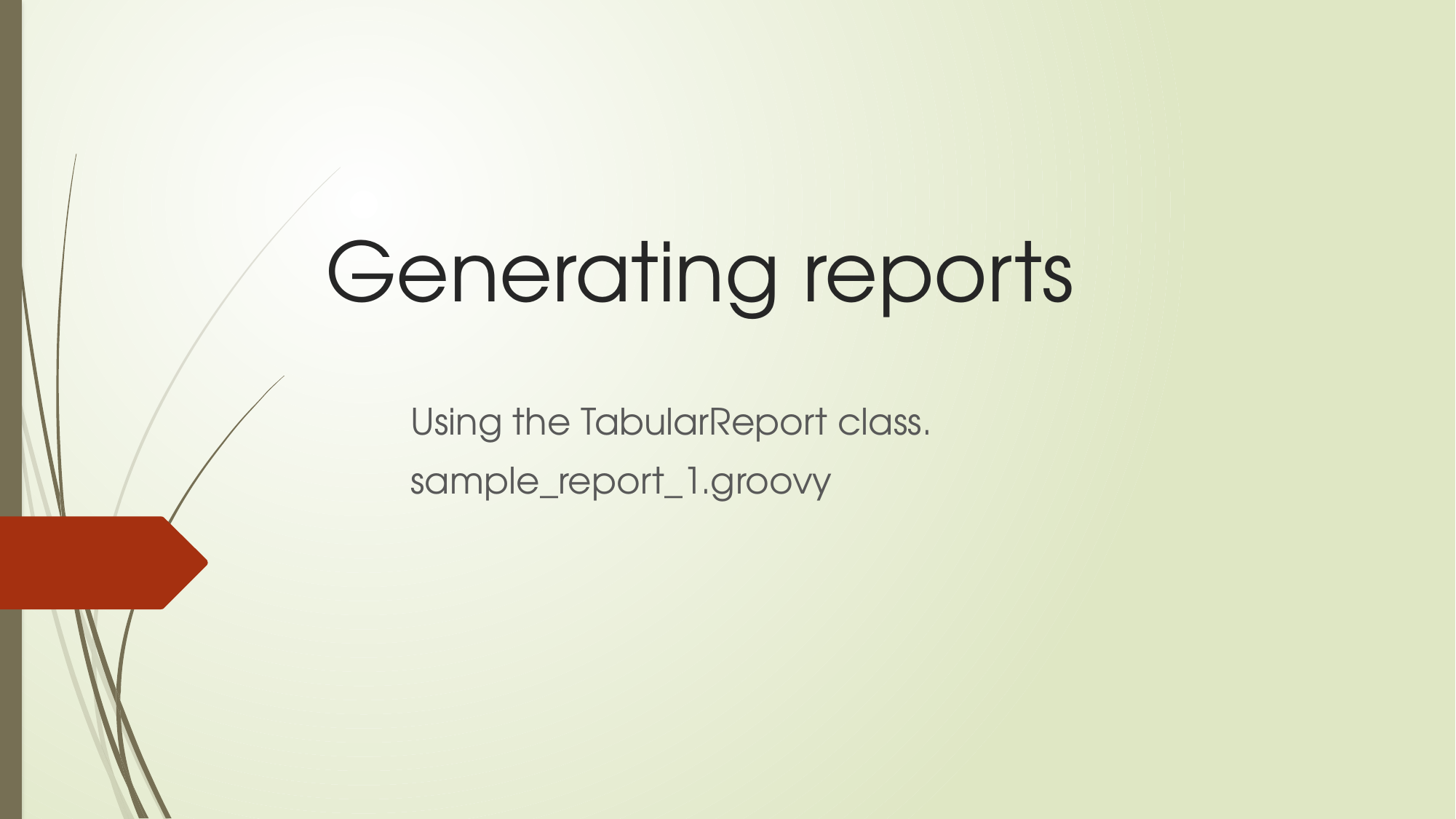

# Generating reports
Using the TabularReport class.
sample_report_1.groovy